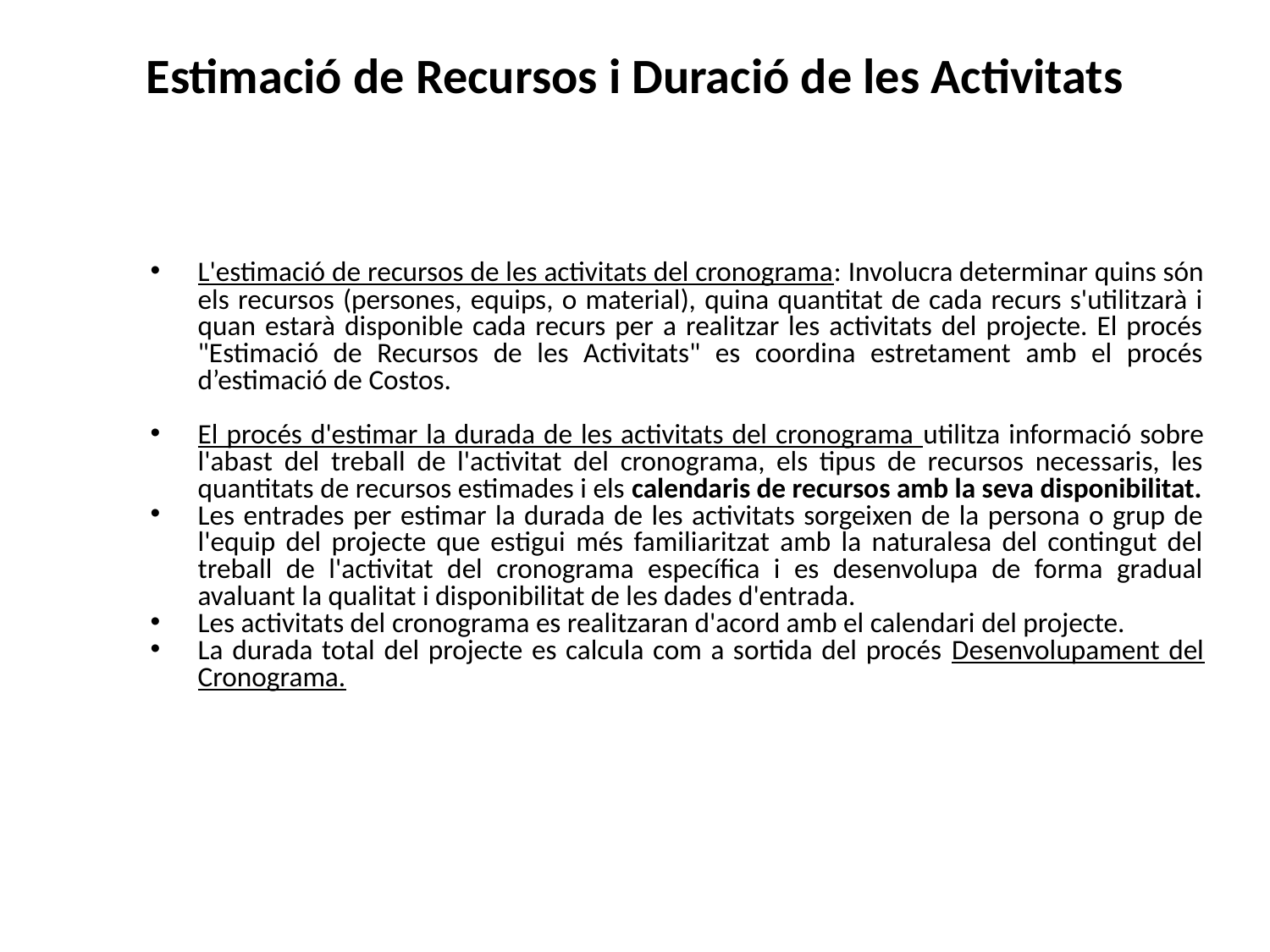

# Estimació de Recursos i Duració de les Activitats
L'estimació de recursos de les activitats del cronograma: Involucra determinar quins són els recursos (persones, equips, o material), quina quantitat de cada recurs s'utilitzarà i quan estarà disponible cada recurs per a realitzar les activitats del projecte. El procés "Estimació de Recursos de les Activitats" es coordina estretament amb el procés d’estimació de Costos.

El procés d'estimar la durada de les activitats del cronograma utilitza informació sobre l'abast del treball de l'activitat del cronograma, els tipus de recursos necessaris, les quantitats de recursos estimades i els calendaris de recursos amb la seva disponibilitat.
Les entrades per estimar la durada de les activitats sorgeixen de la persona o grup de l'equip del projecte que estigui més familiaritzat amb la naturalesa del contingut del treball de l'activitat del cronograma específica i es desenvolupa de forma gradual avaluant la qualitat i disponibilitat de les dades d'entrada.
Les activitats del cronograma es realitzaran d'acord amb el calendari del projecte.
La durada total del projecte es calcula com a sortida del procés Desenvolupament del Cronograma.